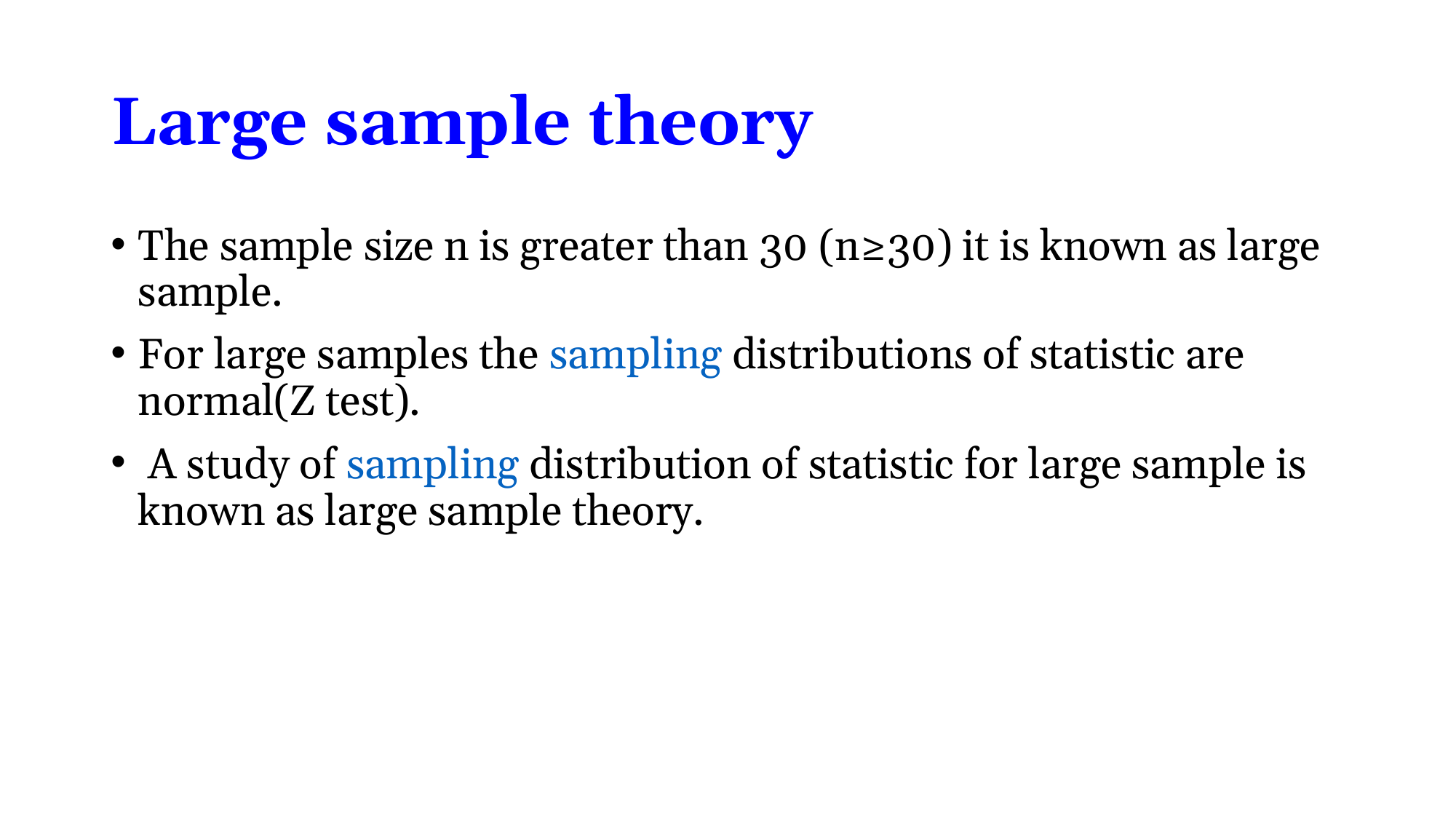

# Large sample theory
The sample size n is greater than 30 (n≥30) it is known as large sample.
For large samples the sampling distributions of statistic are normal(Z test).
 A study of sampling distribution of statistic for large sample is known as large sample theory.